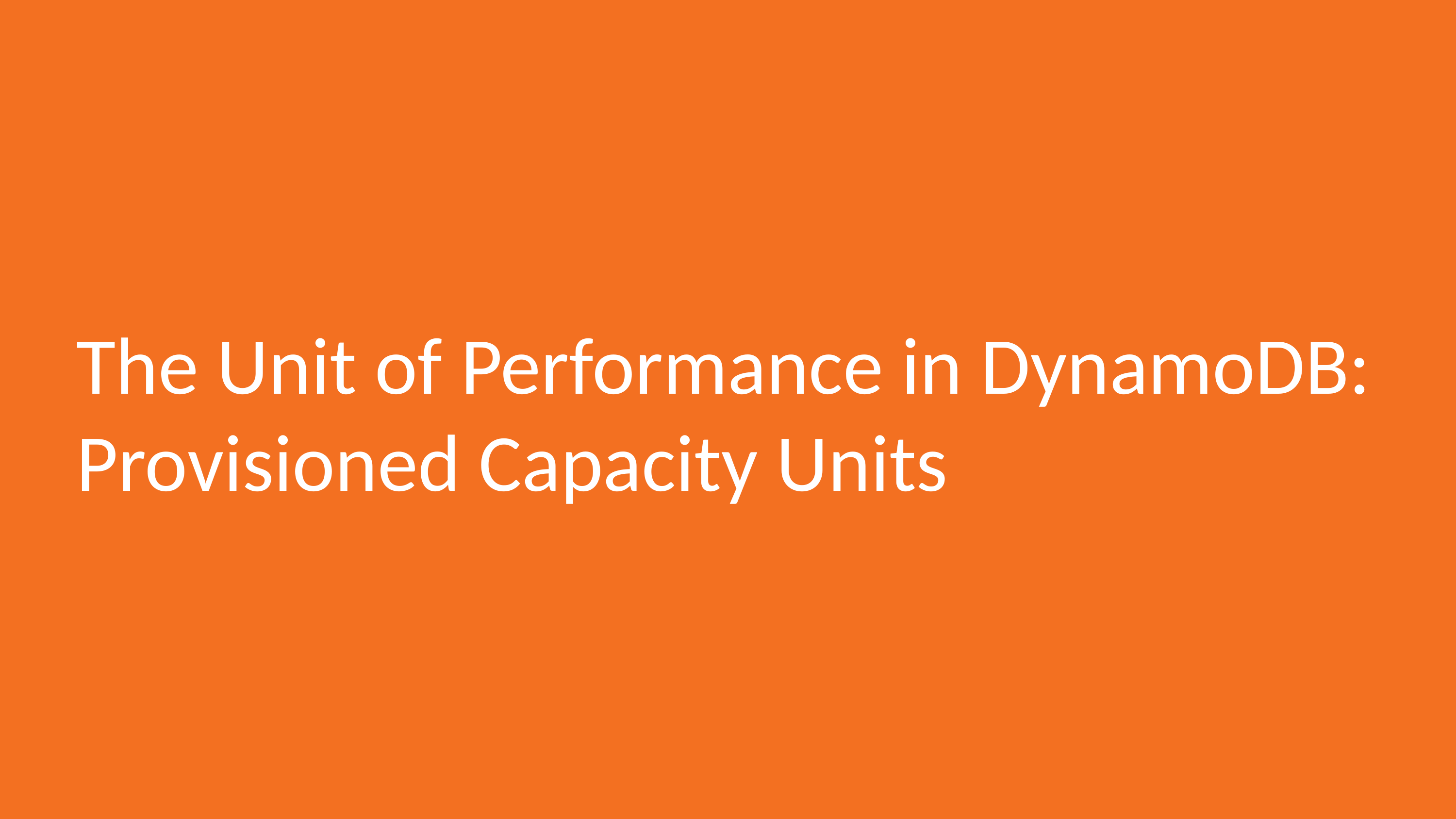

# The Unit of Performance in DynamoDB: Provisioned Capacity Units